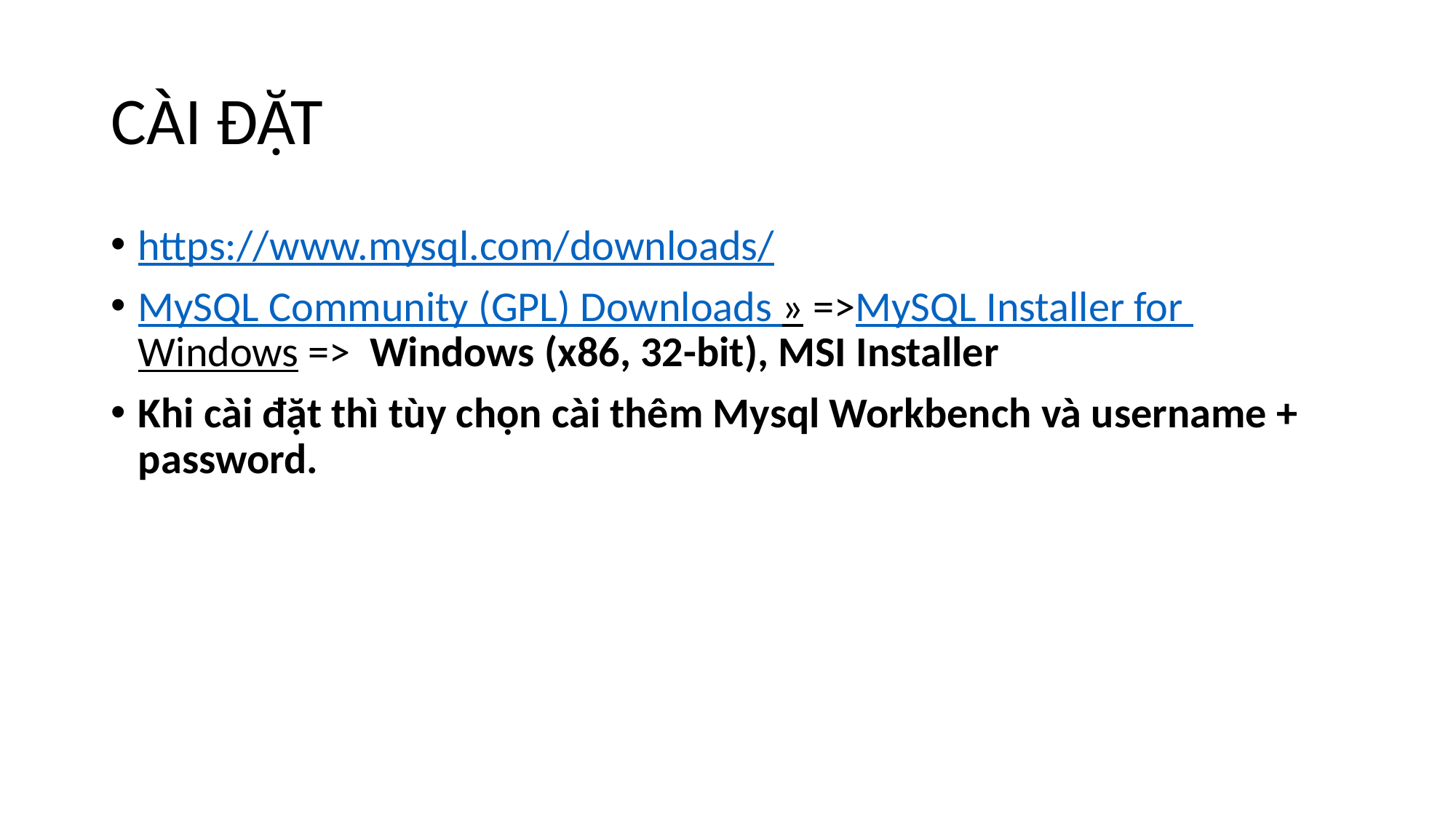

# CÀI ĐẶT
https://www.mysql.com/downloads/
MySQL Community (GPL) Downloads » =>MySQL Installer for Windows =>  Windows (x86, 32-bit), MSI Installer
Khi cài đặt thì tùy chọn cài thêm Mysql Workbench và username + password.